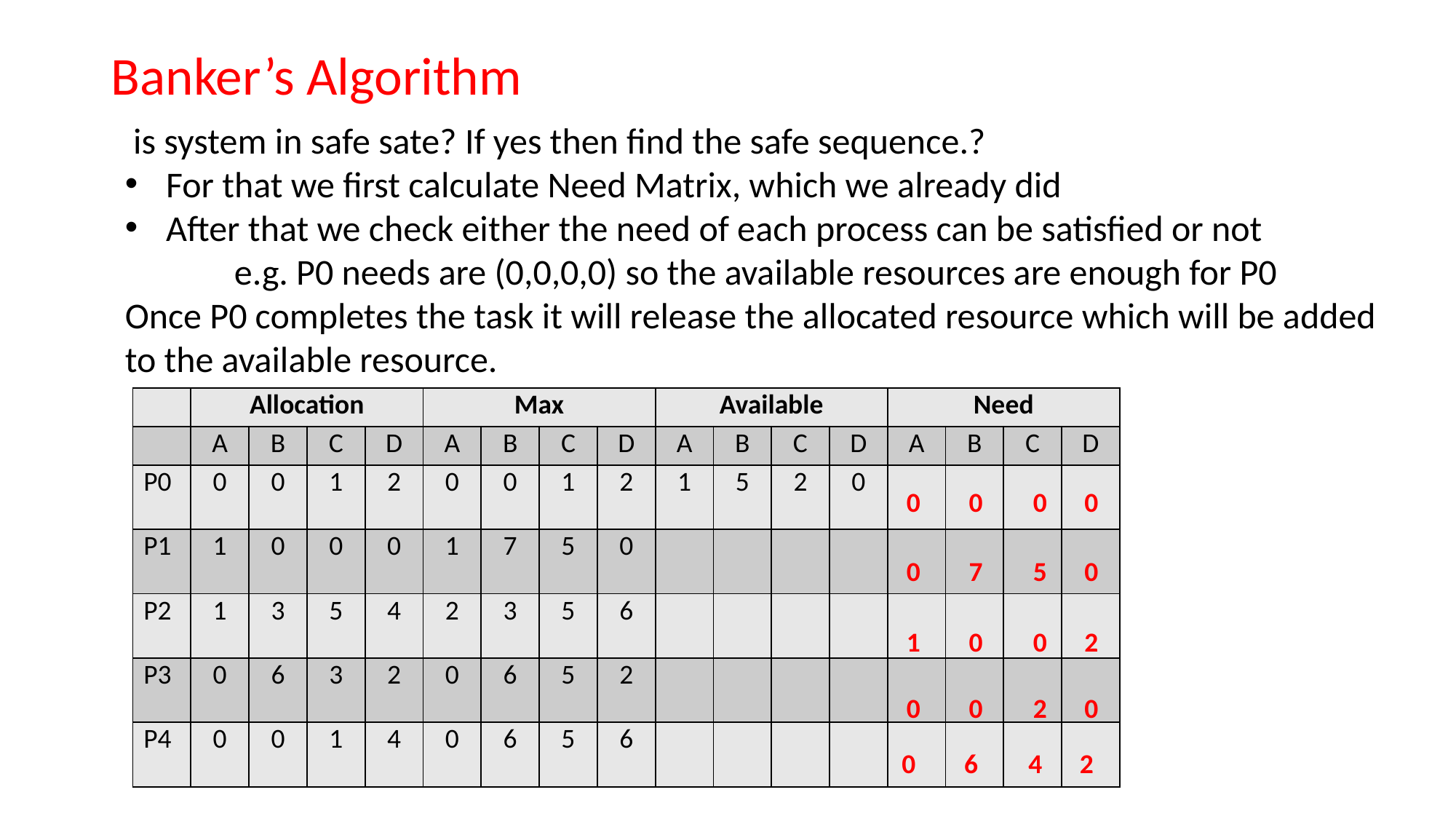

# Banker’s Algorithm
 is system in safe sate? If yes then find the safe sequence.?
For that we first calculate Need Matrix, which we already did
After that we check either the need of each process can be satisfied or not
	e.g. P0 needs are (0,0,0,0) so the available resources are enough for P0
Once P0 completes the task it will release the allocated resource which will be added to the available resource.

|  | Allocation |  |  |  | Max |  |  |  | Available |  |  |  | Need |  |  |  |
| --- | --- | --- | --- | --- | --- | --- | --- | --- | --- | --- | --- | --- | --- | --- | --- | --- |
|  | A | B | C | D | A | B | C | D | A | B | C | D | A | B | C | D |
| P0 | 0 | 0 | 1 | 2 | 0 | 0 | 1 | 2 | 1 | 5 | 2 | 0 |  |  |  |  |
| P1 | 1 | 0 | 0 | 0 | 1 | 7 | 5 | 0 |  |  |  |  |  |  |  |  |
| P2 | 1 | 3 | 5 | 4 | 2 | 3 | 5 | 6 |  |  |  |  |  |  |  |  |
| P3 | 0 | 6 | 3 | 2 | 0 | 6 | 5 | 2 |  |  |  |  |  |  |  |  |
| P4 | 0 | 0 | 1 | 4 | 0 | 6 | 5 | 6 |  |  |  |  |  |  |  |  |
0
0
0
0
0
7
5
0
1
0
0
2
0
0
2
0
0
6
4
2